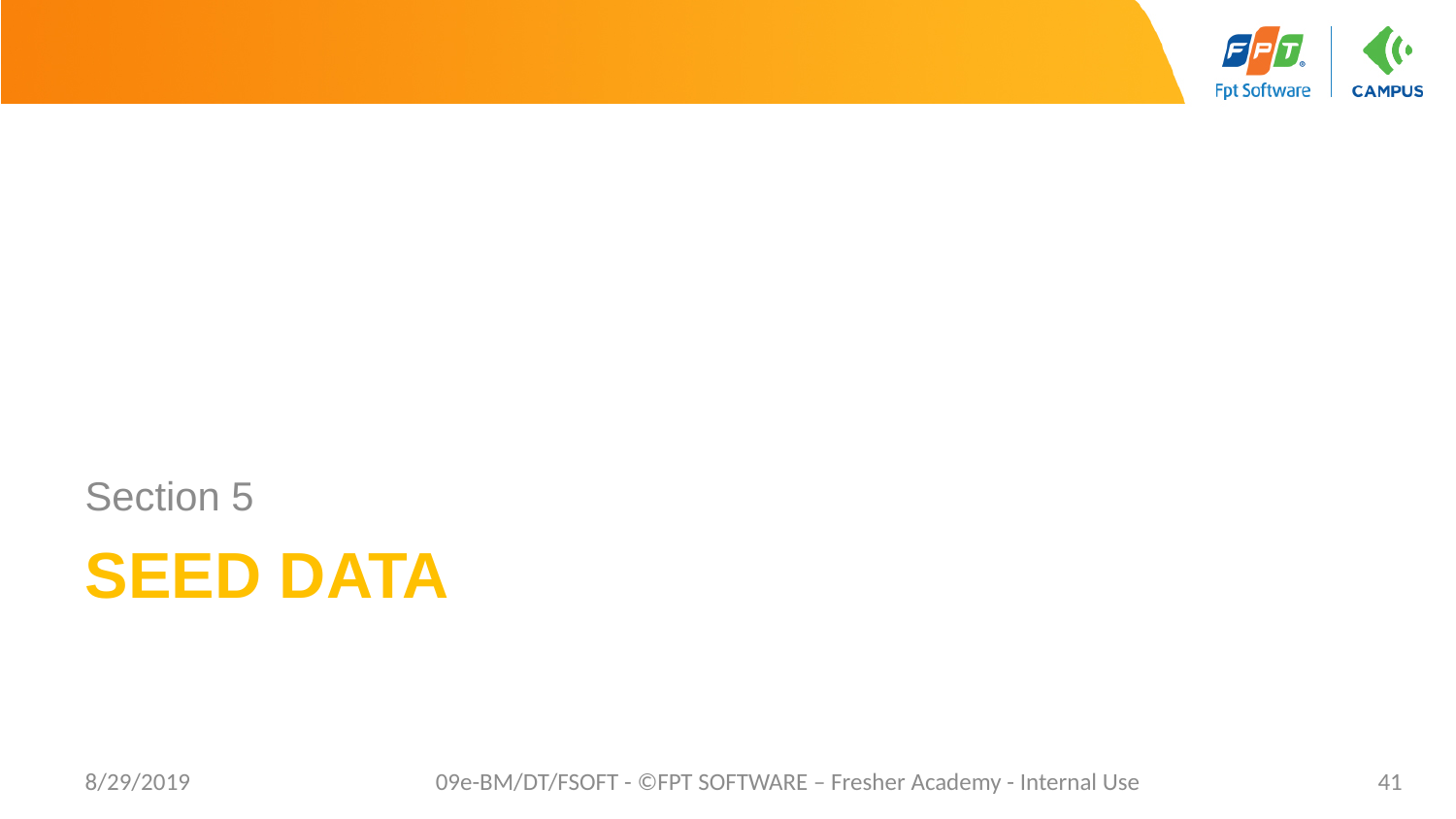

Section 5
# Seed Data
8/29/2019
09e-BM/DT/FSOFT - ©FPT SOFTWARE – Fresher Academy - Internal Use
41